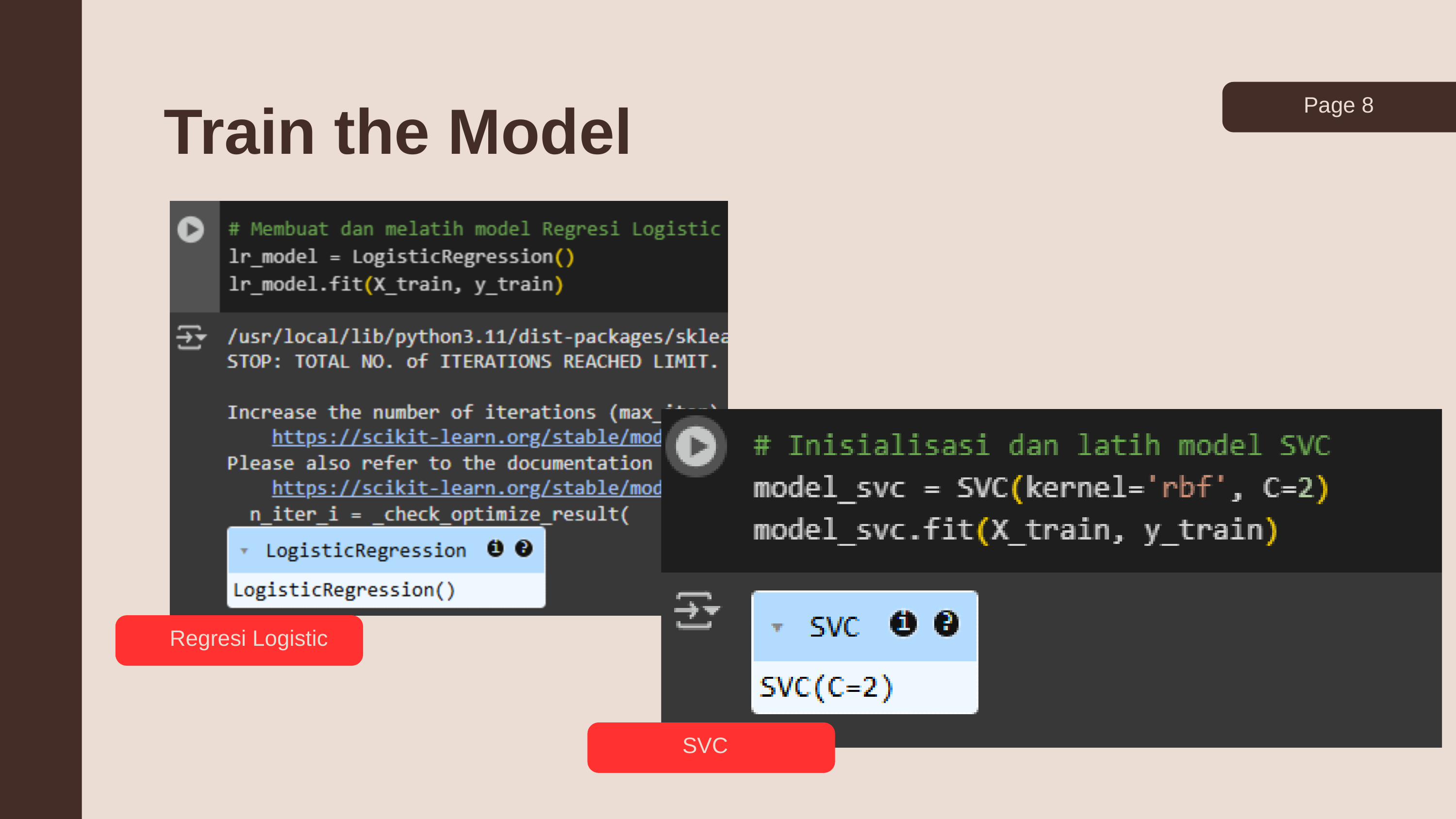

Page 8
Train the Model

Regresi Logistic

SVC